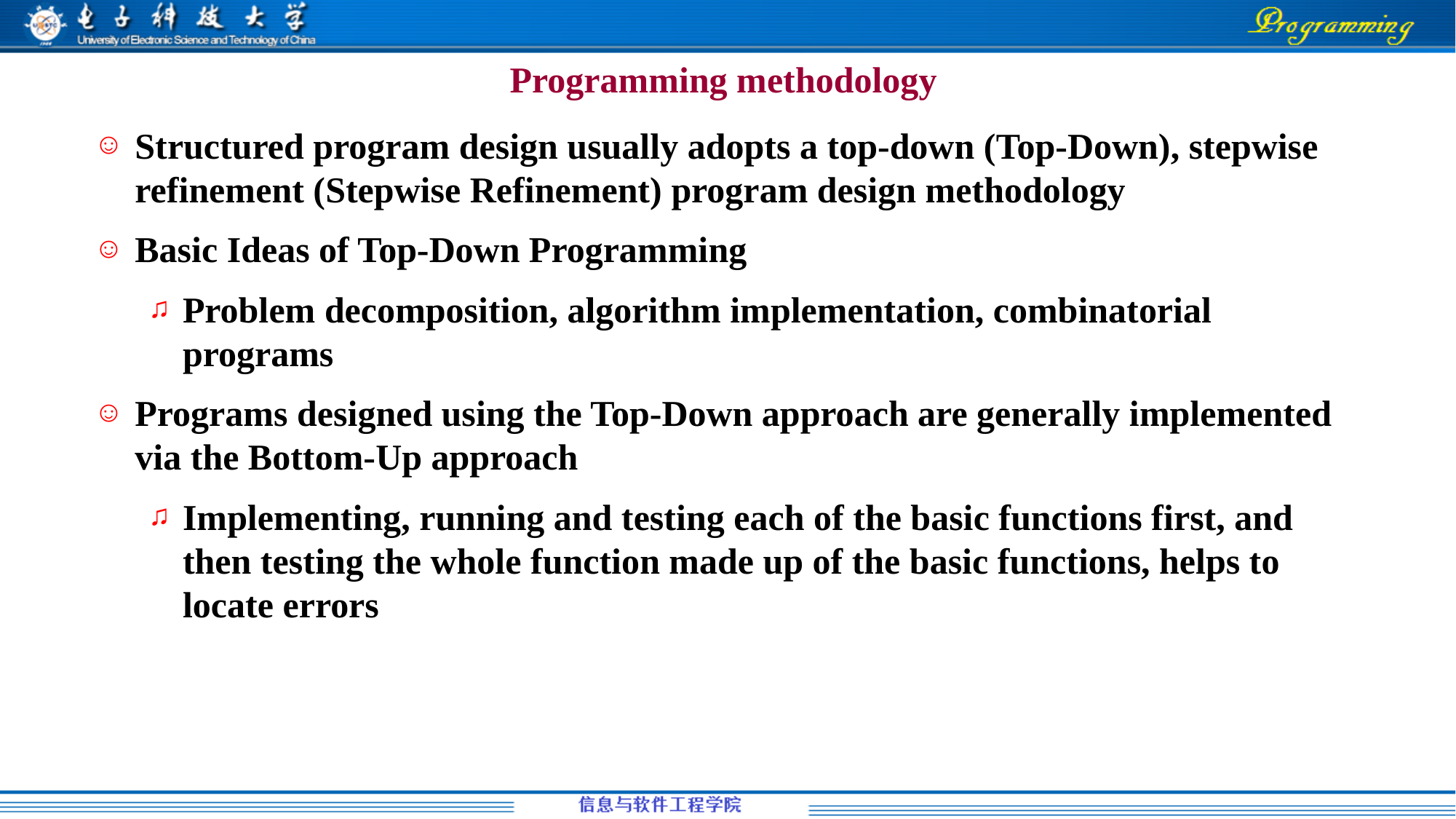

# Programming methodology
Structured program design usually adopts a top-down (Top-Down), stepwise refinement (Stepwise Refinement) program design methodology
Basic Ideas of Top-Down Programming
Problem decomposition, algorithm implementation, combinatorial programs
Programs designed using the Top-Down approach are generally implemented via the Bottom-Up approach
Implementing, running and testing each of the basic functions first, and then testing the whole function made up of the basic functions, helps to locate errors